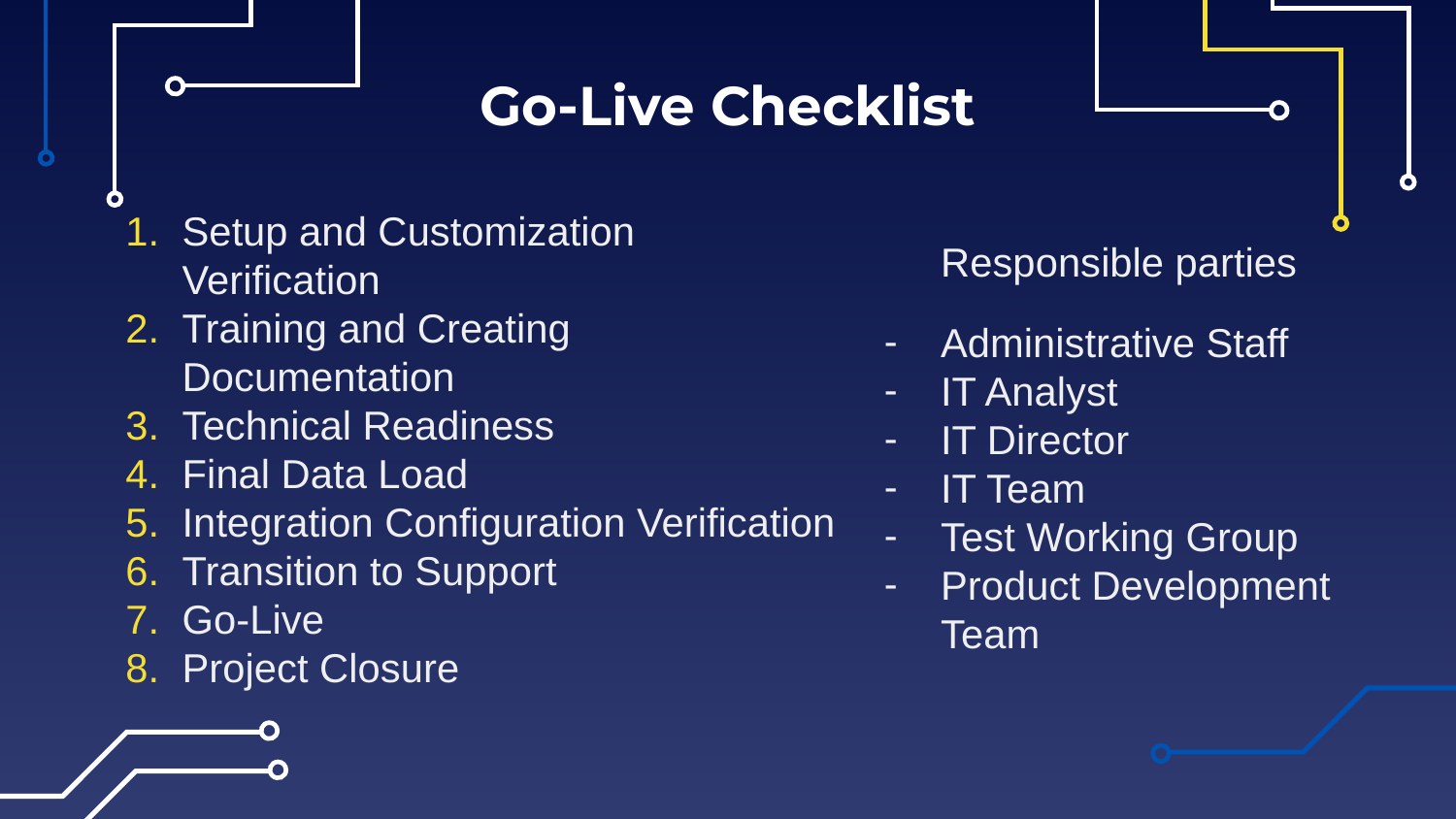

# Go-Live Checklist
Setup and Customization Verification
Training and Creating Documentation
Technical Readiness
Final Data Load
Integration Configuration Verification
Transition to Support
Go-Live
Project Closure
Responsible parties
Administrative Staff
IT Analyst
IT Director
IT Team
Test Working Group
Product Development Team